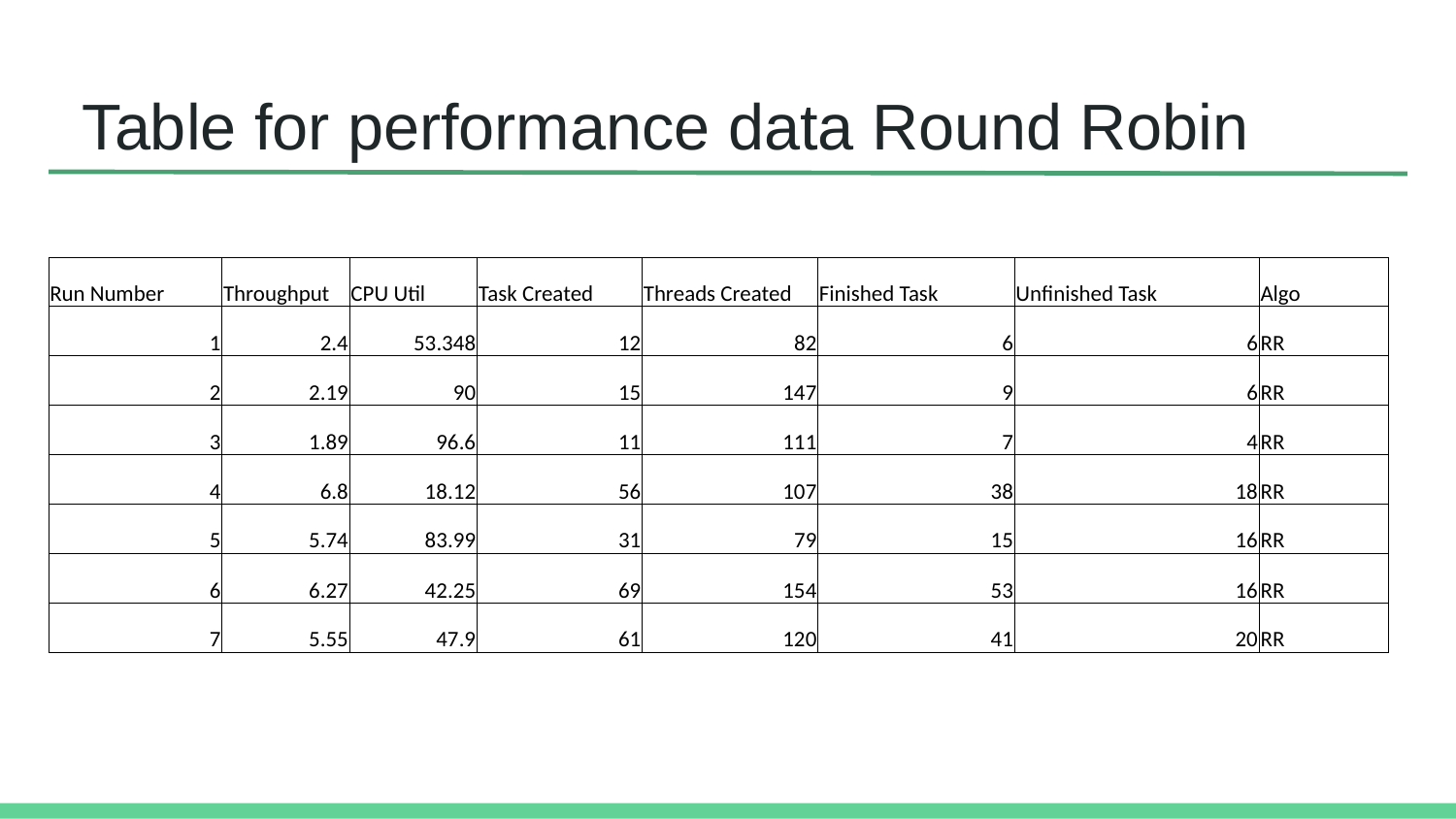

# Table for performance data Round Robin

| Run Number | Throughput | CPU Util | Task Created | Threads Created | Finished Task | Unfinished Task | Algo |
| --- | --- | --- | --- | --- | --- | --- | --- |
| 1 | 2.4 | 53.348 | 12 | 82 | 6 | 6 | RR |
| 2 | 2.19 | 90 | 15 | 147 | 9 | 6 | RR |
| 3 | 1.89 | 96.6 | 11 | 111 | 7 | 4 | RR |
| 4 | 6.8 | 18.12 | 56 | 107 | 38 | 18 | RR |
| 5 | 5.74 | 83.99 | 31 | 79 | 15 | 16 | RR |
| 6 | 6.27 | 42.25 | 69 | 154 | 53 | 16 | RR |
| 7 | 5.55 | 47.9 | 61 | 120 | 41 | 20 | RR |